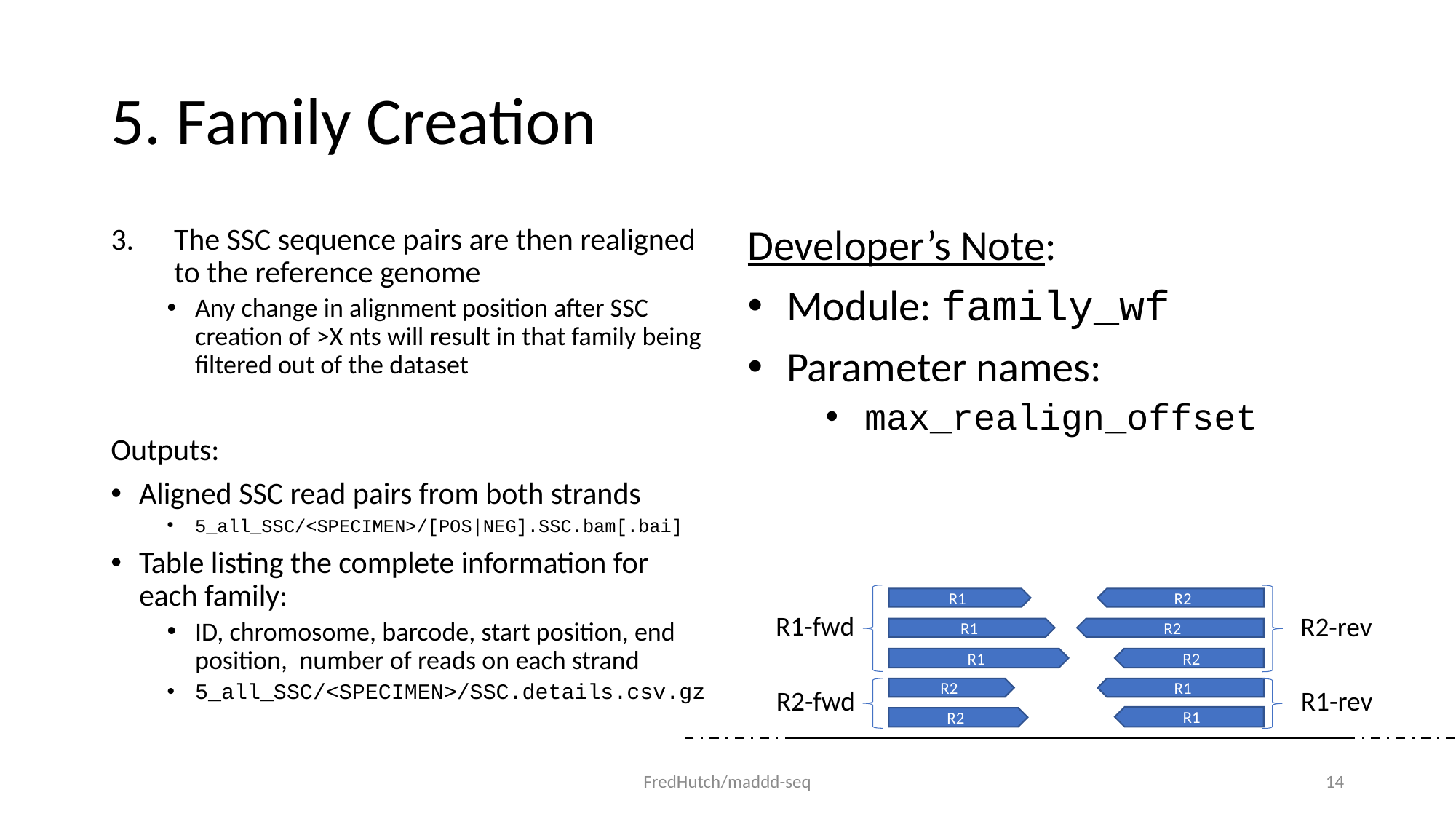

# 5. Family Creation
The SSC sequence pairs are then realigned to the reference genome
Any change in alignment position after SSC creation of >X nts will result in that family being filtered out of the dataset

Outputs:
Aligned SSC read pairs from both strands
5_all_SSC/<SPECIMEN>/[POS|NEG].SSC.bam[.bai]
Table listing the complete information for each family:
ID, chromosome, barcode, start position, end position,  number of reads on each strand
5_all_SSC/<SPECIMEN>/SSC.details.csv.gz

Developer’s Note:
Module: family_wf
Parameter names:
max_realign_offset

R1
R2
R1-fwd
R2-rev
R1
R2
R1
R2
R2-fwd

R2
R1
R1-rev

R1
R2
FredHutch/maddd-seq
14